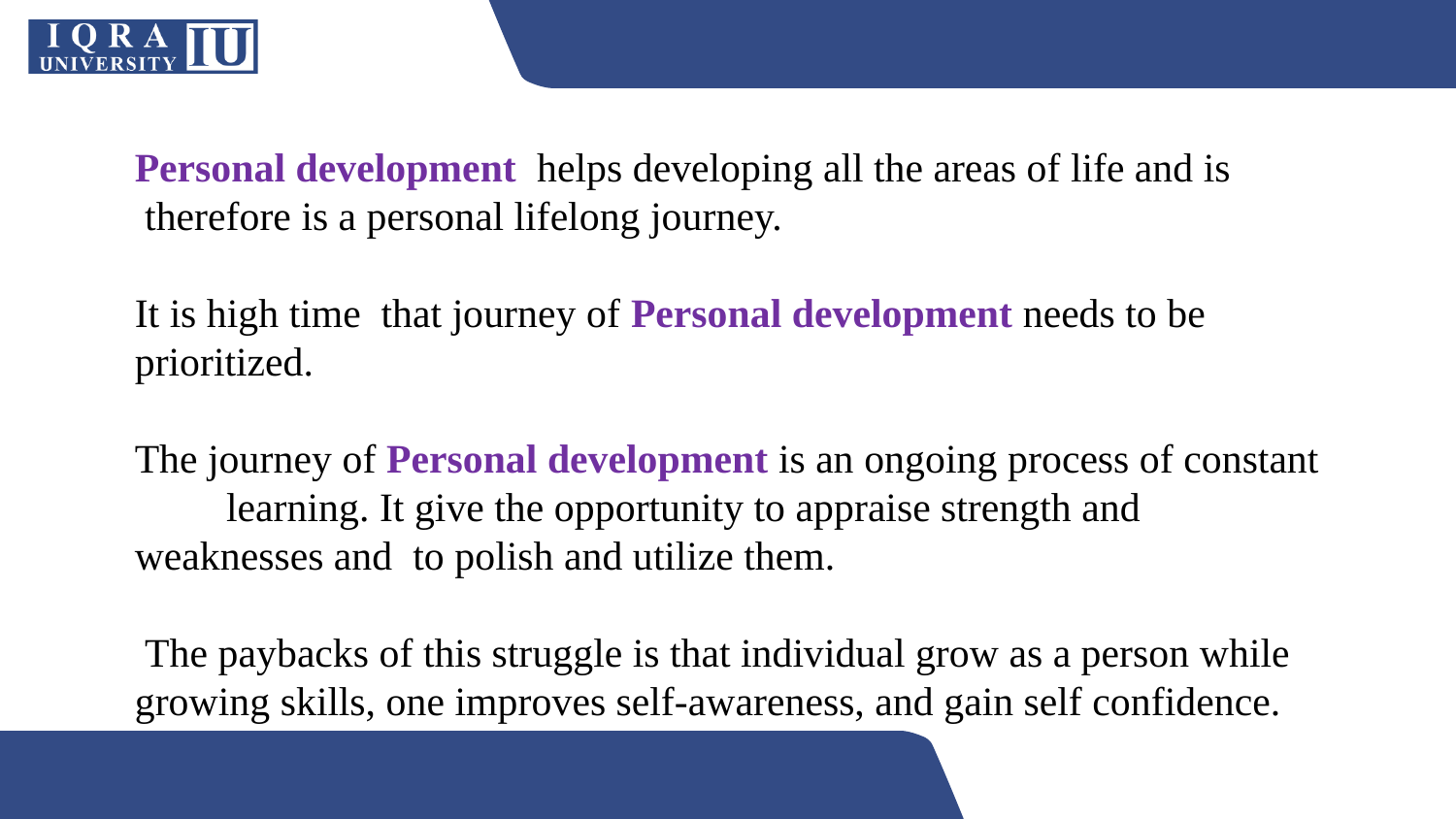

#

Personal development  helps developing all the areas of life and is           therefore is a personal lifelong journey.

It is high time  that journey of Personal development needs to be             prioritized.

The journey of Personal development is an ongoing process of constant           learning. It give the opportunity to appraise strength and weaknesses and  to polish and utilize them.

 The paybacks of this struggle is that individual grow as a person while    growing skills, one improves self-awareness, and gain self confidence.